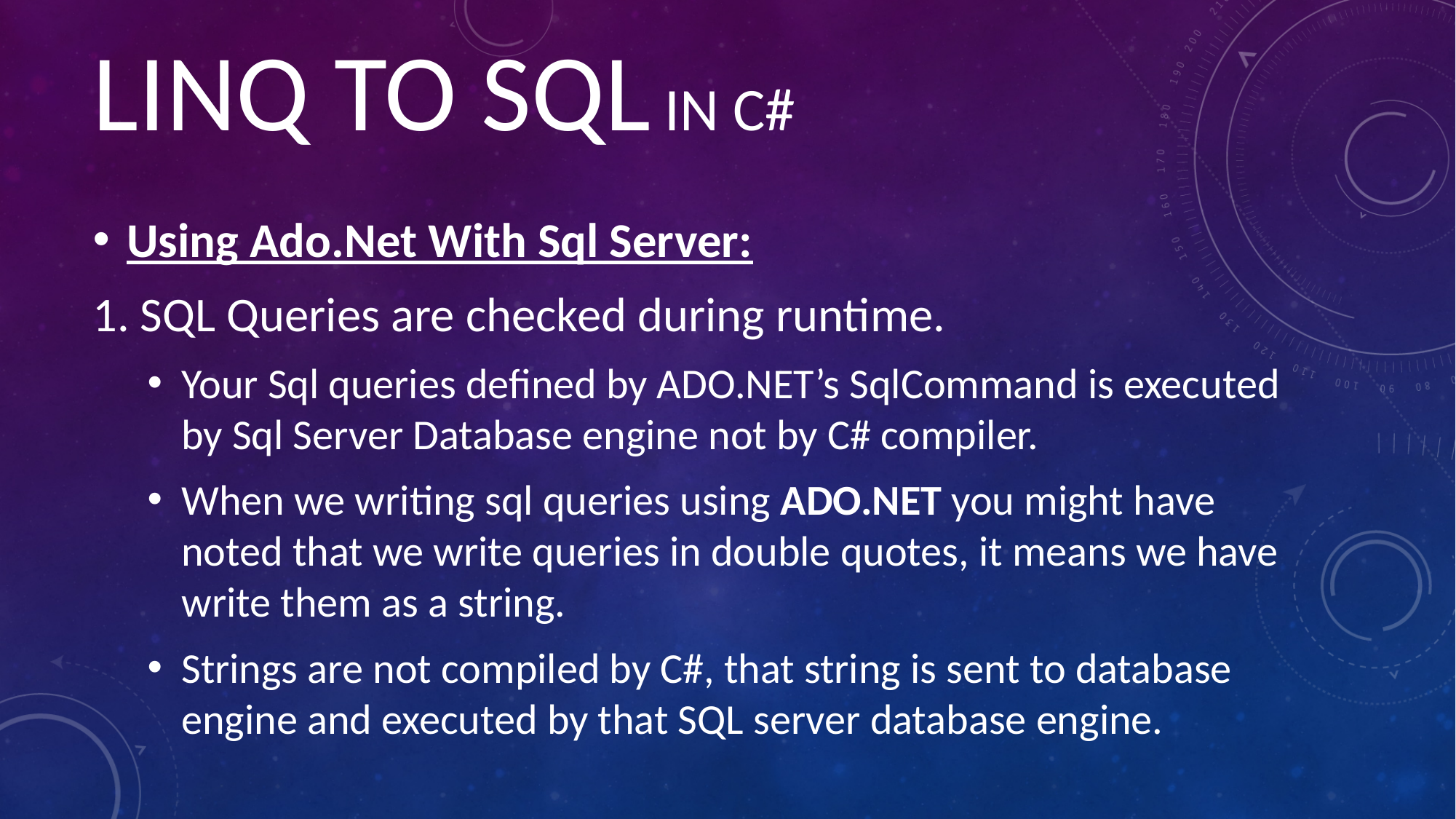

# LINQ to sql IN C#
Using Ado.Net With Sql Server:
1. SQL Queries are checked during runtime.
Your Sql queries defined by ADO.NET’s SqlCommand is executed by Sql Server Database engine not by C# compiler.
When we writing sql queries using ADO.NET you might have noted that we write queries in double quotes, it means we have write them as a string.
Strings are not compiled by C#, that string is sent to database engine and executed by that SQL server database engine.